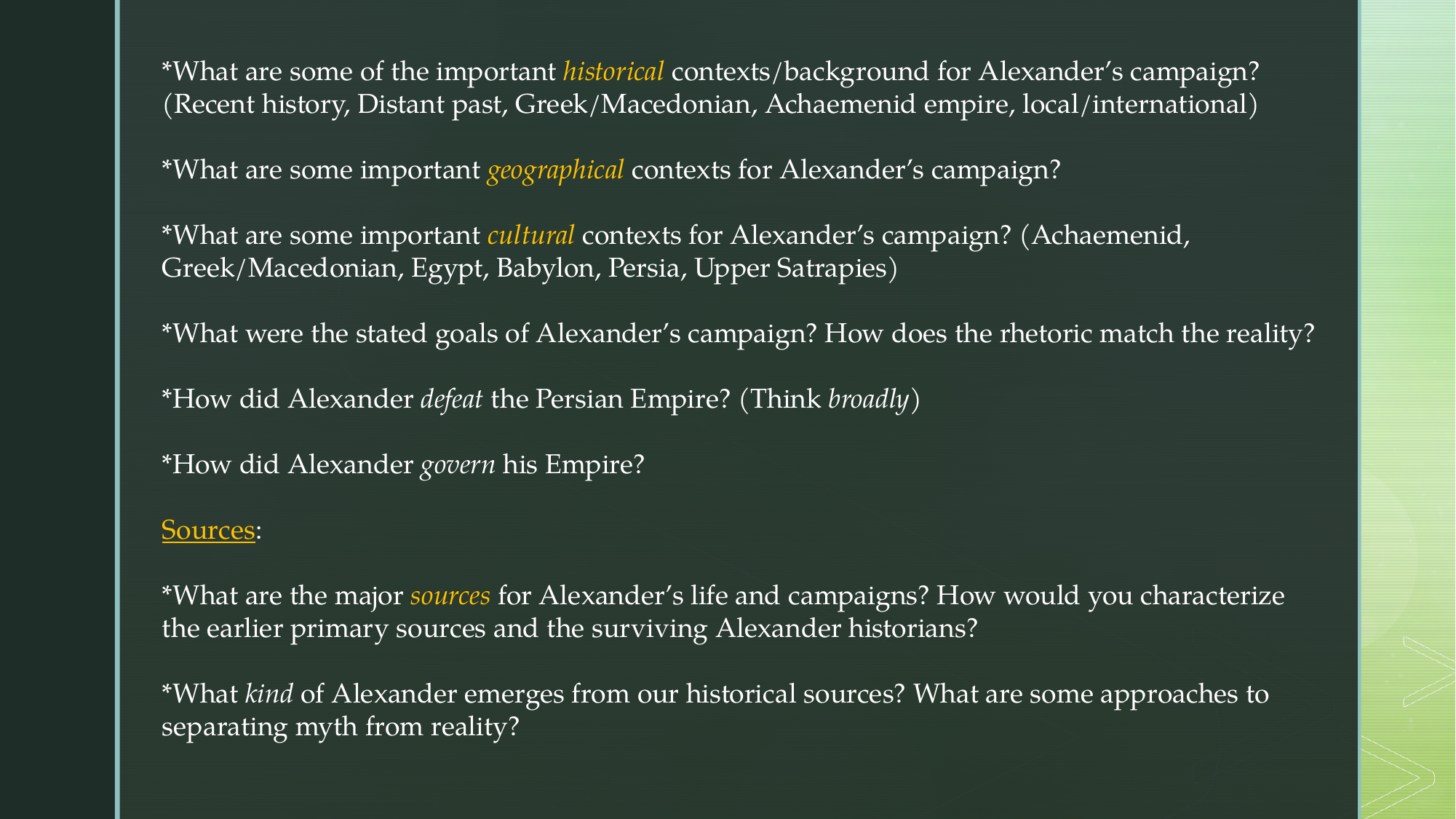

*What are some of the important historical contexts/background for Alexander’s campaign? (Recent history, Distant past, Greek/Macedonian, Achaemenid empire, local/international)

*What are some important geographical contexts for Alexander’s campaign?

*What are some important cultural contexts for Alexander’s campaign? (Achaemenid, Greek/Macedonian, Egypt, Babylon, Persia, Upper Satrapies)

*What were the stated goals of Alexander’s campaign? How does the rhetoric match the reality?

*How did Alexander defeat the Persian Empire? (Think broadly)

*How did Alexander govern his Empire?

Sources:

*What are the major sources for Alexander’s life and campaigns? How would you characterize the earlier primary sources and the surviving Alexander historians?

*What kind of Alexander emerges from our historical sources? What are some approaches to separating myth from reality?